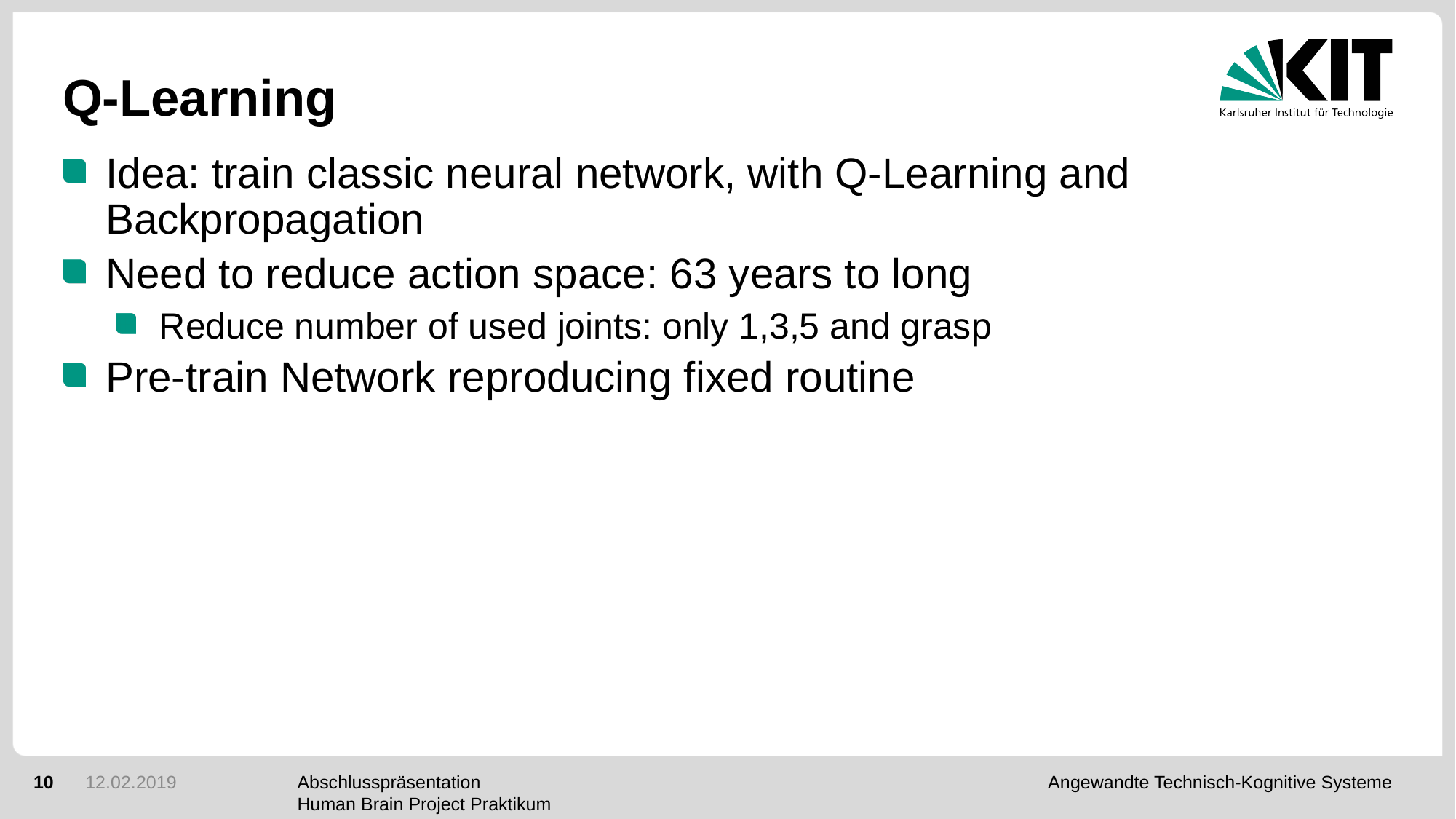

# Q-Learning
Idea: train classic neural network, with Q-Learning and Backpropagation
Need to reduce action space: 63 years to long
Reduce number of used joints: only 1,3,5 and grasp
Pre-train Network reproducing fixed routine

10
12.02.2019